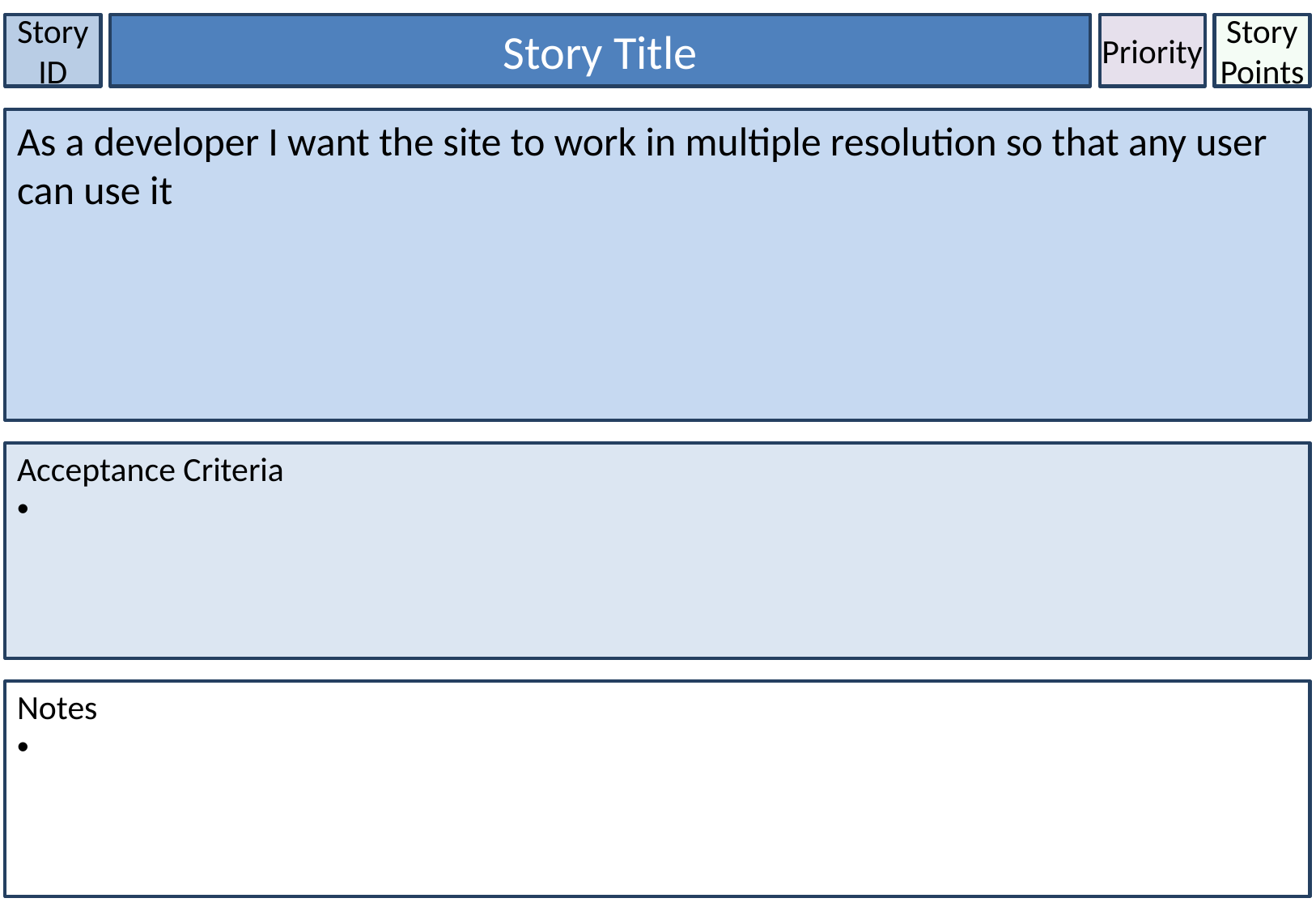

Story ID
Story Title
Priority
Story Points
As a developer I want the site to work in multiple resolution so that any user can use it
Acceptance Criteria

Notes